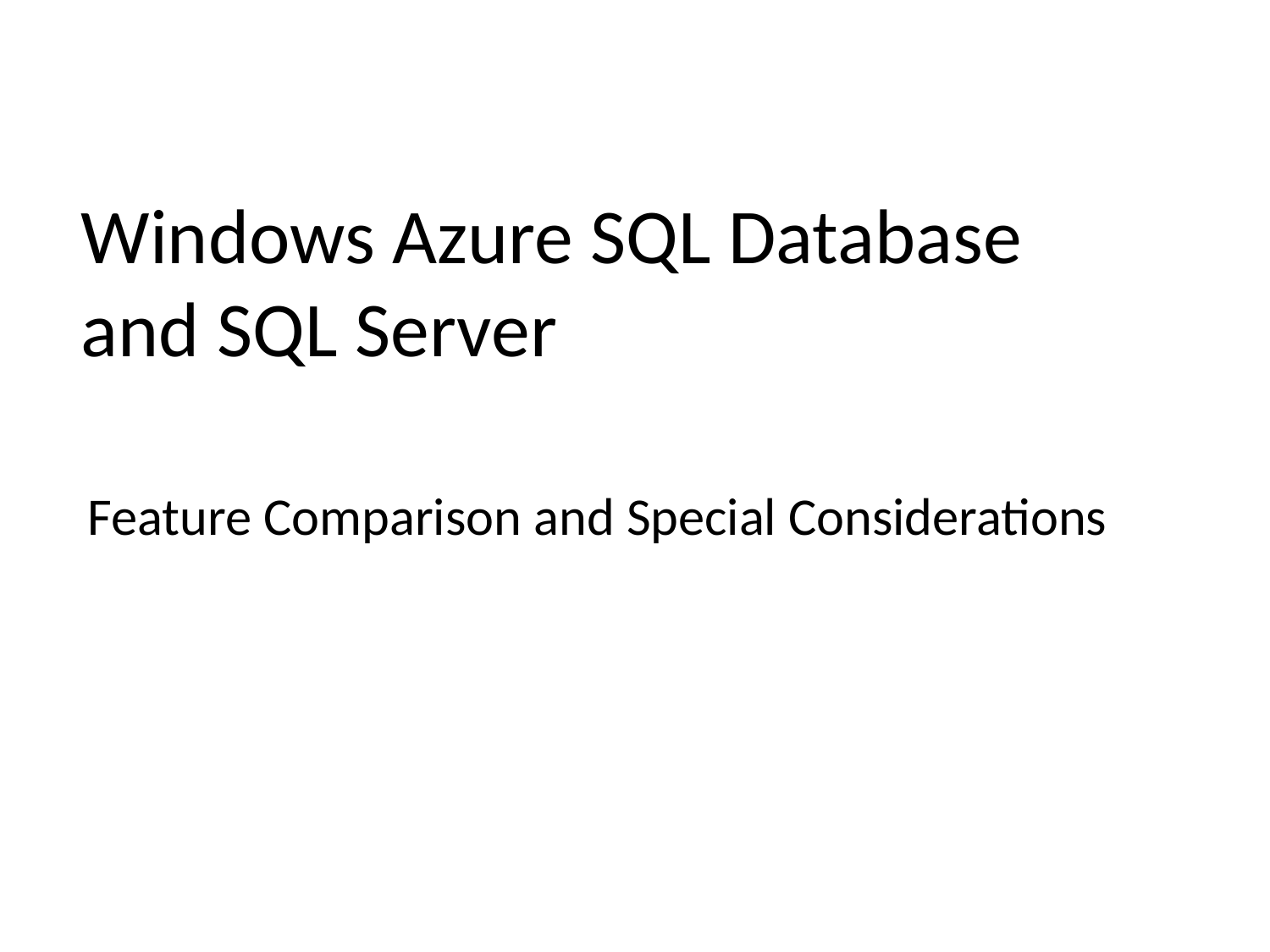

# Windows Azure SQL Database and SQL Server
Feature Comparison and Special Considerations